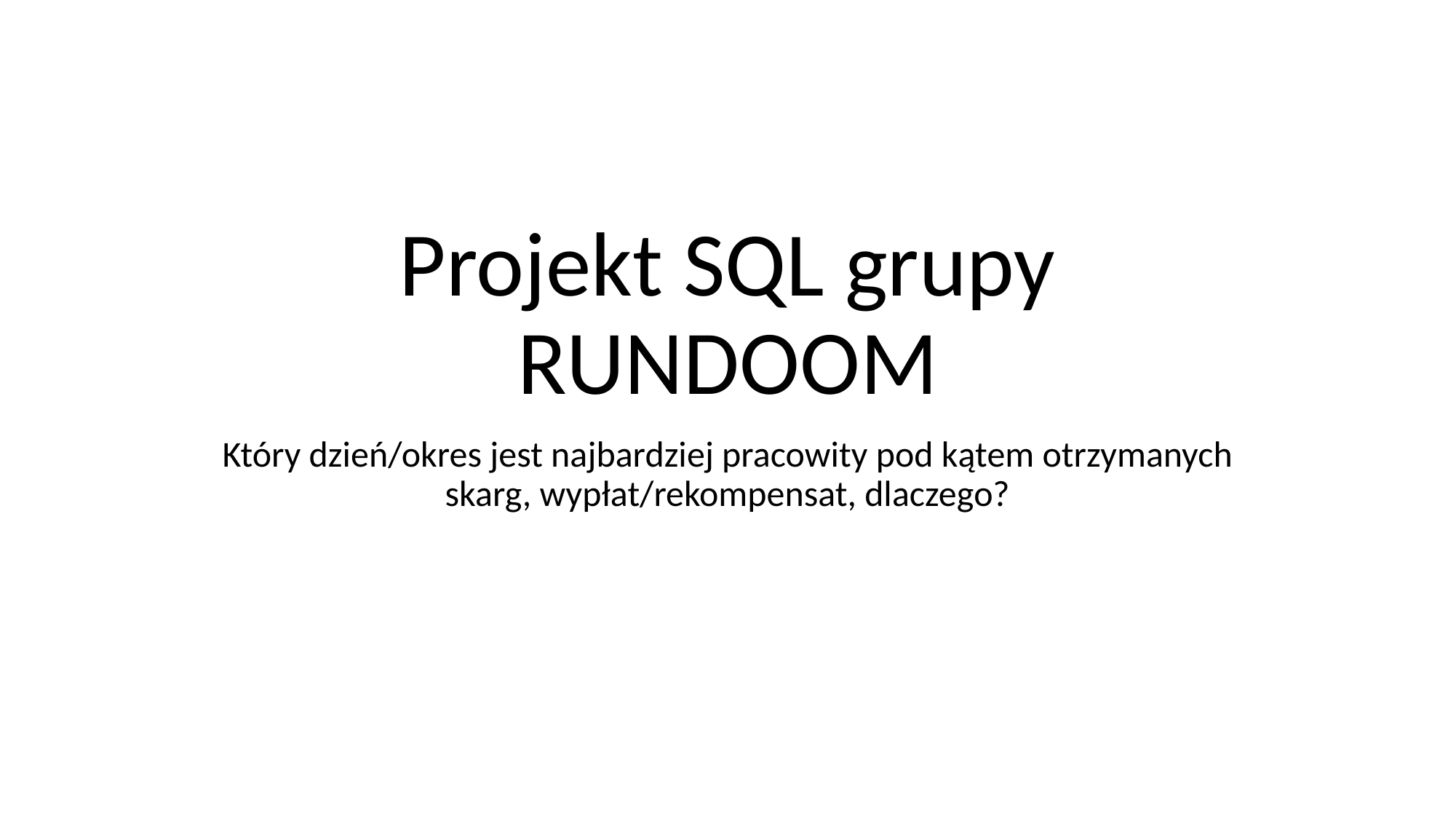

# Projekt SQL grupy RUNDOOM
Który dzień/okres jest najbardziej pracowity pod kątem otrzymanych skarg, wypłat/rekompensat, dlaczego?